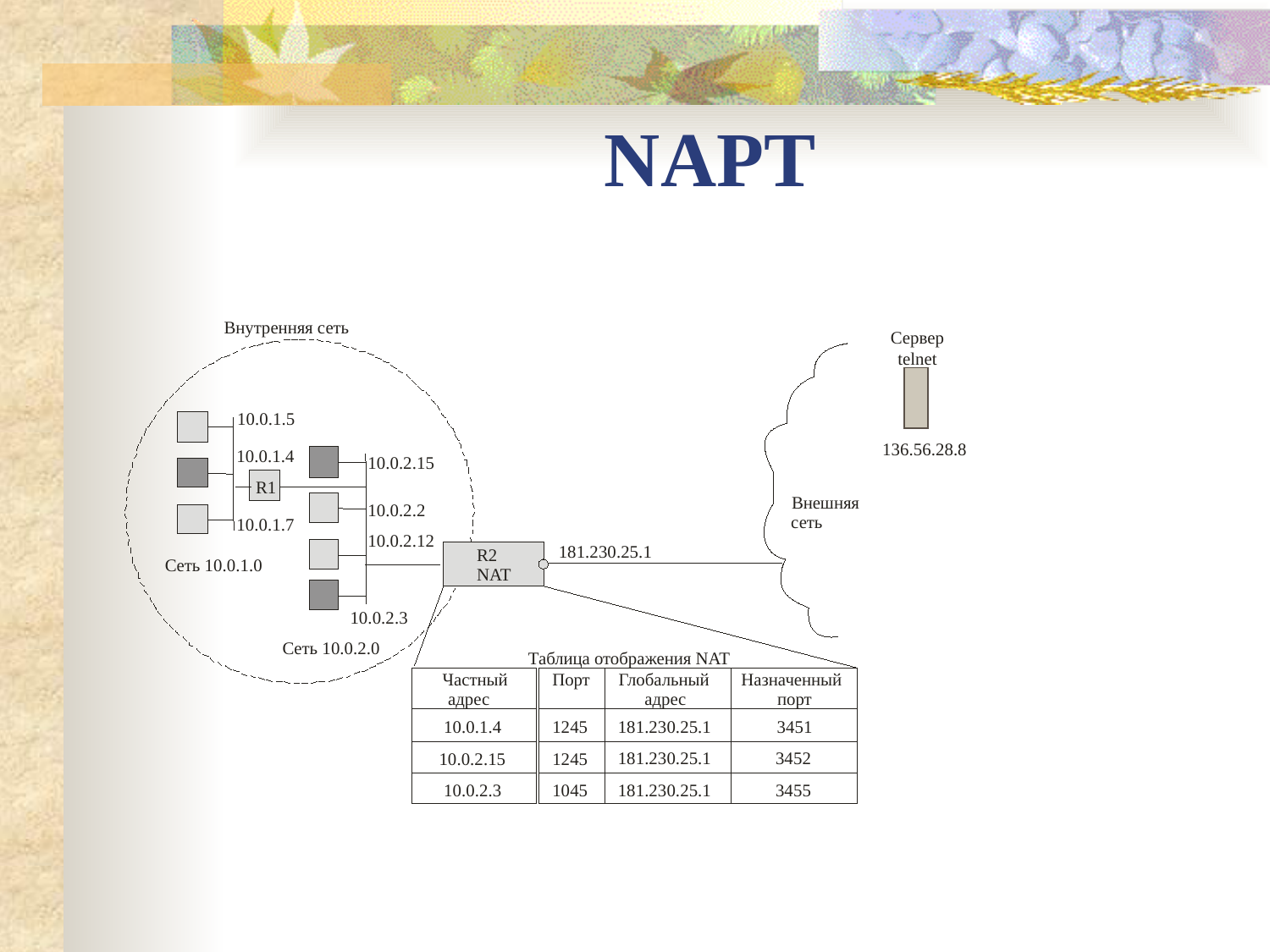

NAPT
Внутренняя сеть

Сервер telnet

10.0.1.5

136.56.28.8

10.0.1.4

10.0.2.15

R1

Внешняя

10.0.2.2

сеть

10.0.1.7

10.0.2.12

181.230.25.1

R2

Сеть 10.0.1.0

NAT

10.0.2.3

Сеть 10.0.2.0

Таблица отображения NAT

Частный
Порт
Глобальный
Назначенный

адрес
адрес
порт

10.0.1.4
1245
181.230.25.1
3451

181.230.25.1
3452
10.0.2.15
1245

10.0.2.3
1045
181.230.25.1
3455